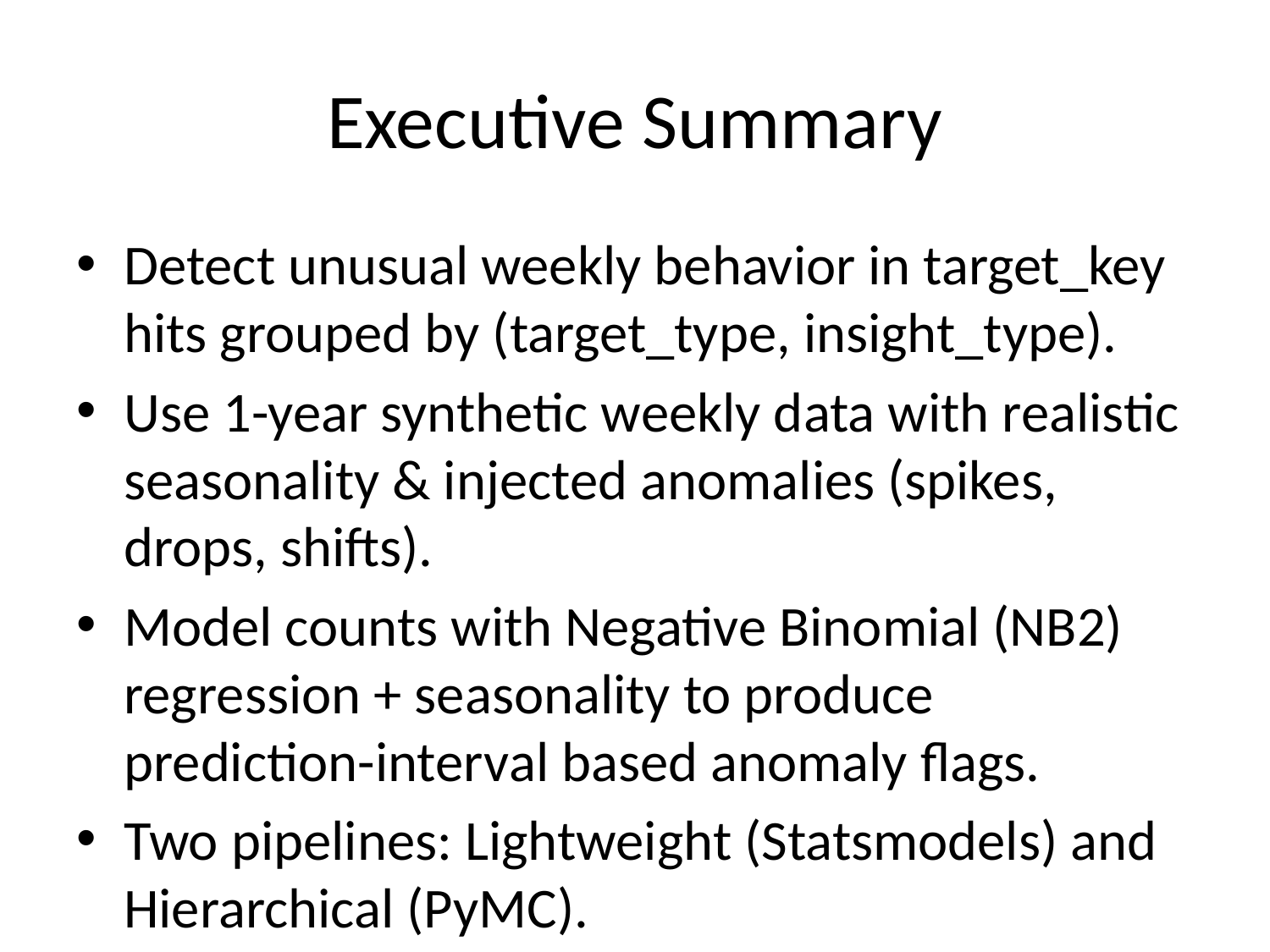

# Executive Summary
Detect unusual weekly behavior in target_key hits grouped by (target_type, insight_type).
Use 1-year synthetic weekly data with realistic seasonality & injected anomalies (spikes, drops, shifts).
Model counts with Negative Binomial (NB2) regression + seasonality to produce prediction-interval based anomaly flags.
Two pipelines: Lightweight (Statsmodels) and Hierarchical (PyMC).